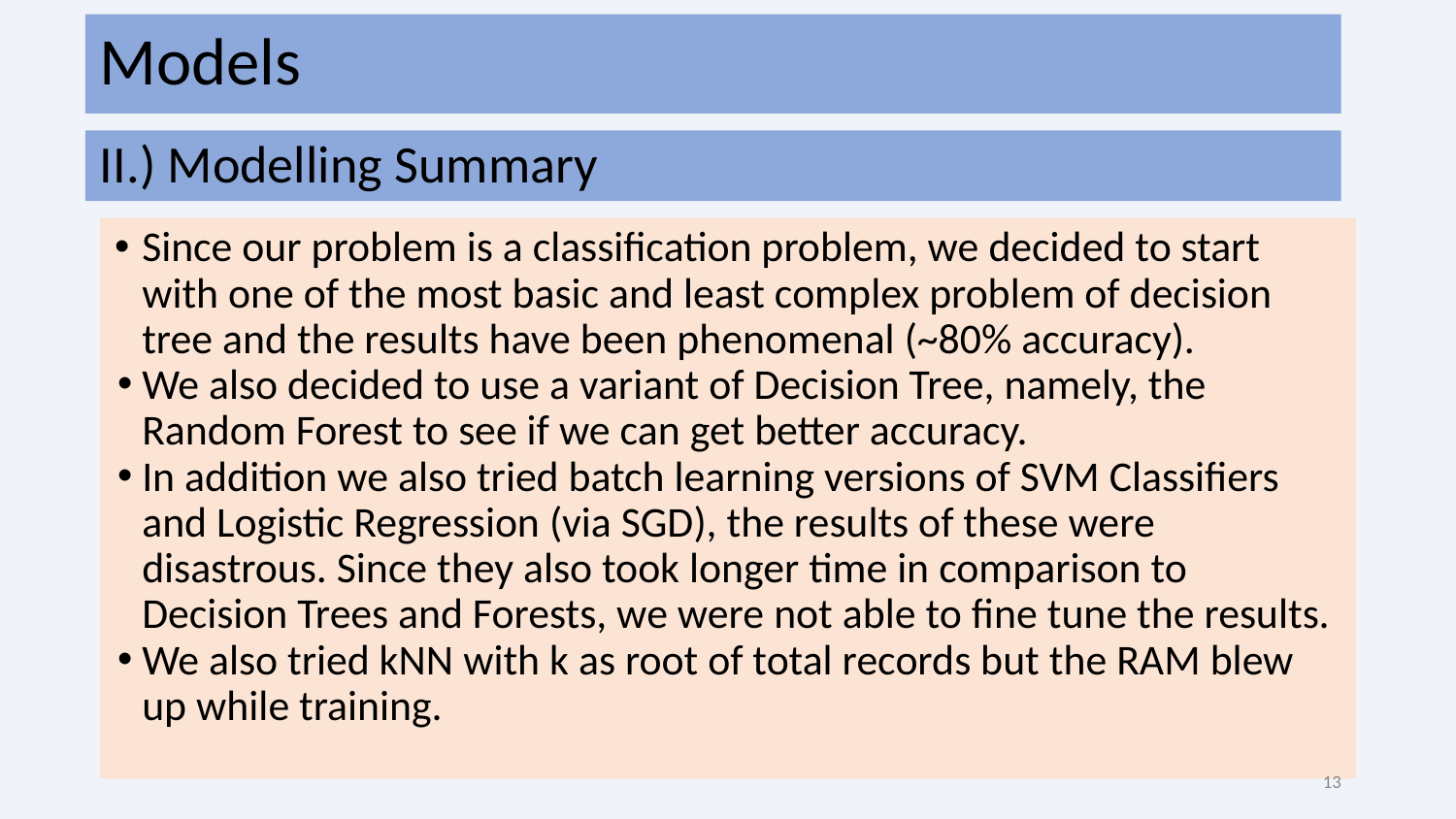

# Models
II.) Modelling Summary
Since our problem is a classification problem, we decided to start with one of the most basic and least complex problem of decision tree and the results have been phenomenal (~80% accuracy).
We also decided to use a variant of Decision Tree, namely, the Random Forest to see if we can get better accuracy.
In addition we also tried batch learning versions of SVM Classifiers and Logistic Regression (via SGD), the results of these were disastrous. Since they also took longer time in comparison to Decision Trees and Forests, we were not able to fine tune the results.
We also tried kNN with k as root of total records but the RAM blew up while training.

13